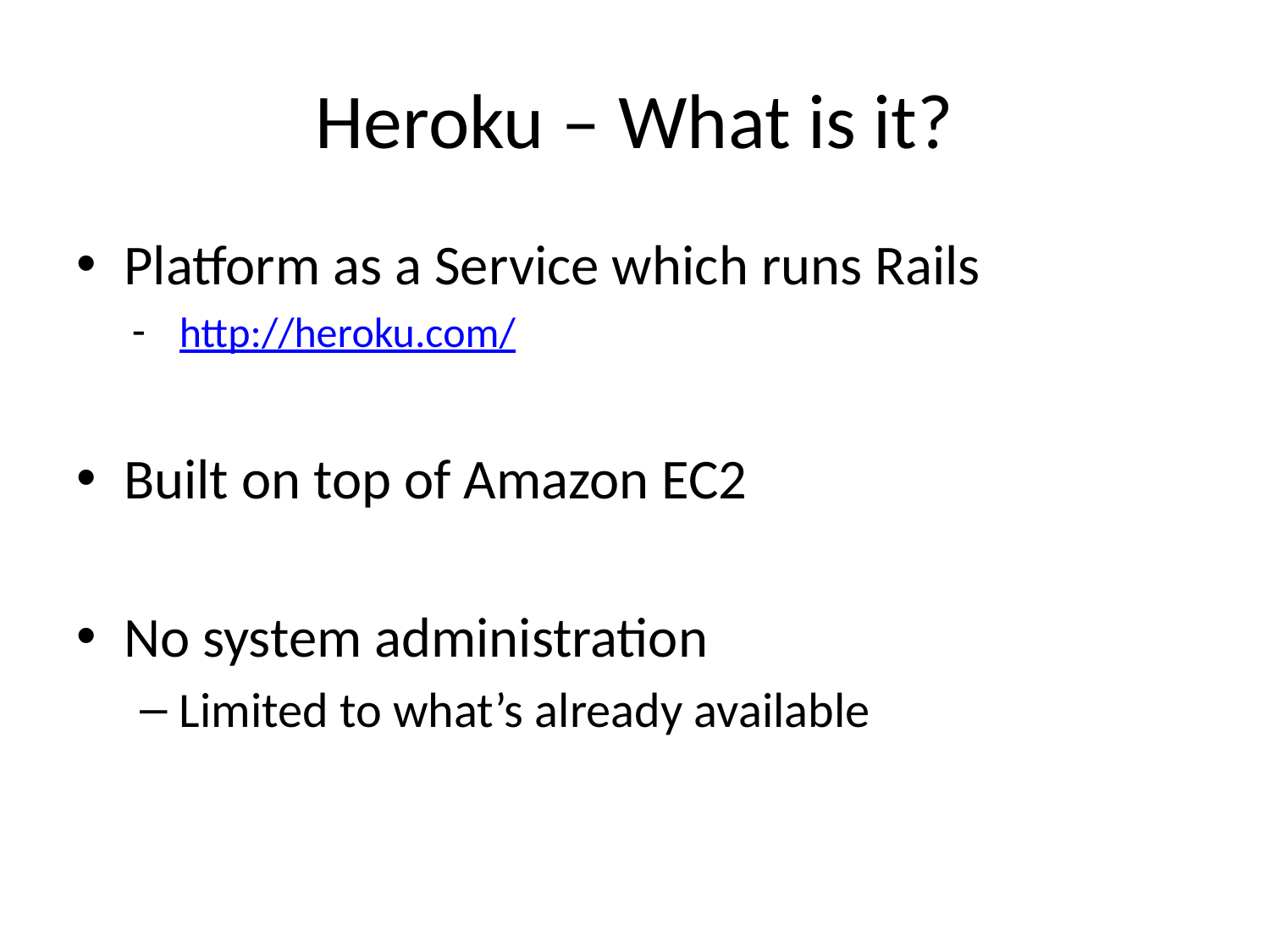

# Heroku – What is it?
Platform as a Service which runs Rails
http://heroku.com/

Built on top of Amazon EC2

No system administration
Limited to what’s already available